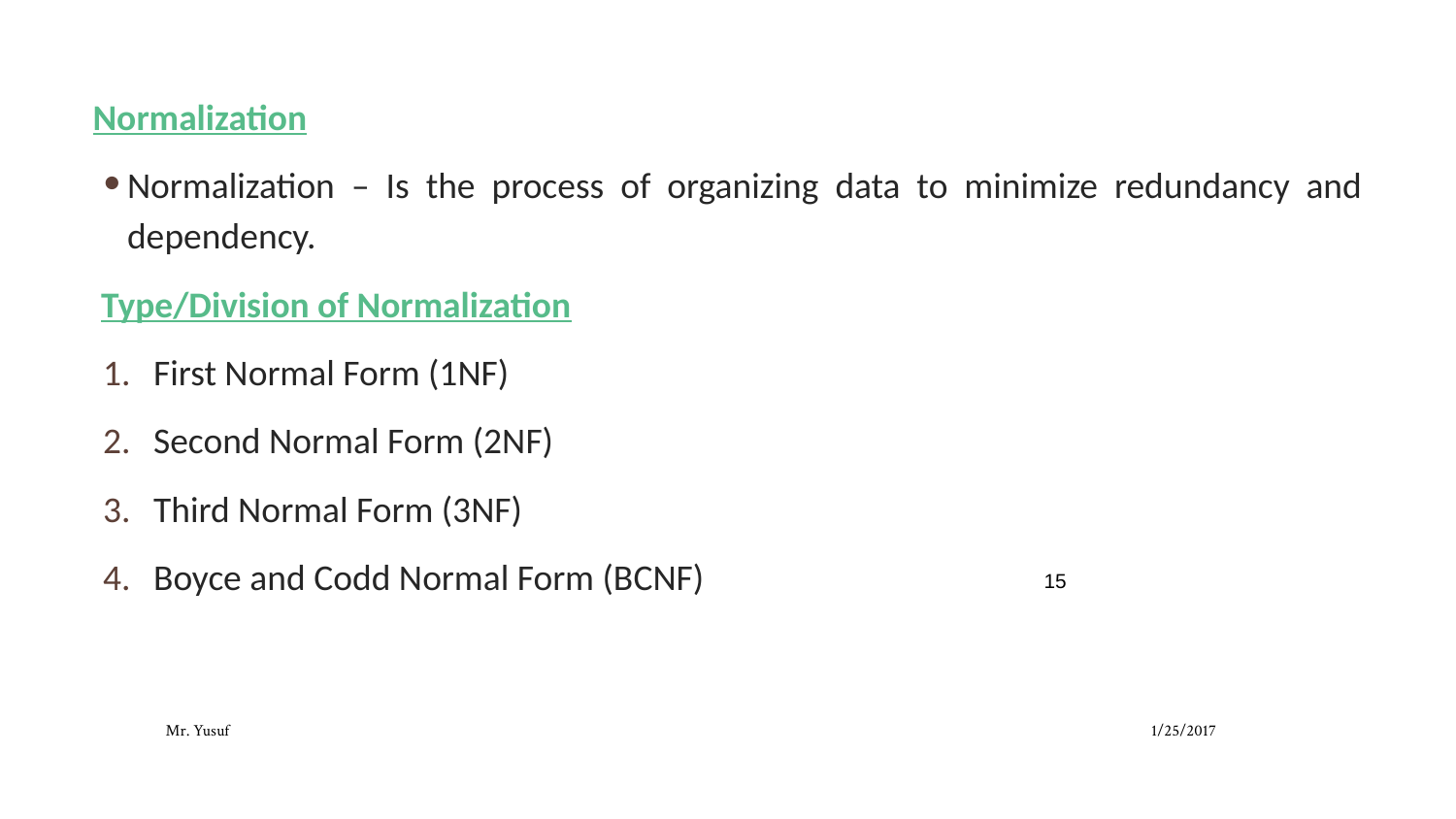

Normalization
Normalization – Is the process of organizing data to minimize redundancy and dependency.
 Type/Division of Normalization
First Normal Form (1NF)
Second Normal Form (2NF)
Third Normal Form (3NF)
Boyce and Codd Normal Form (BCNF)
15
Mr. Yusuf
1/25/2017